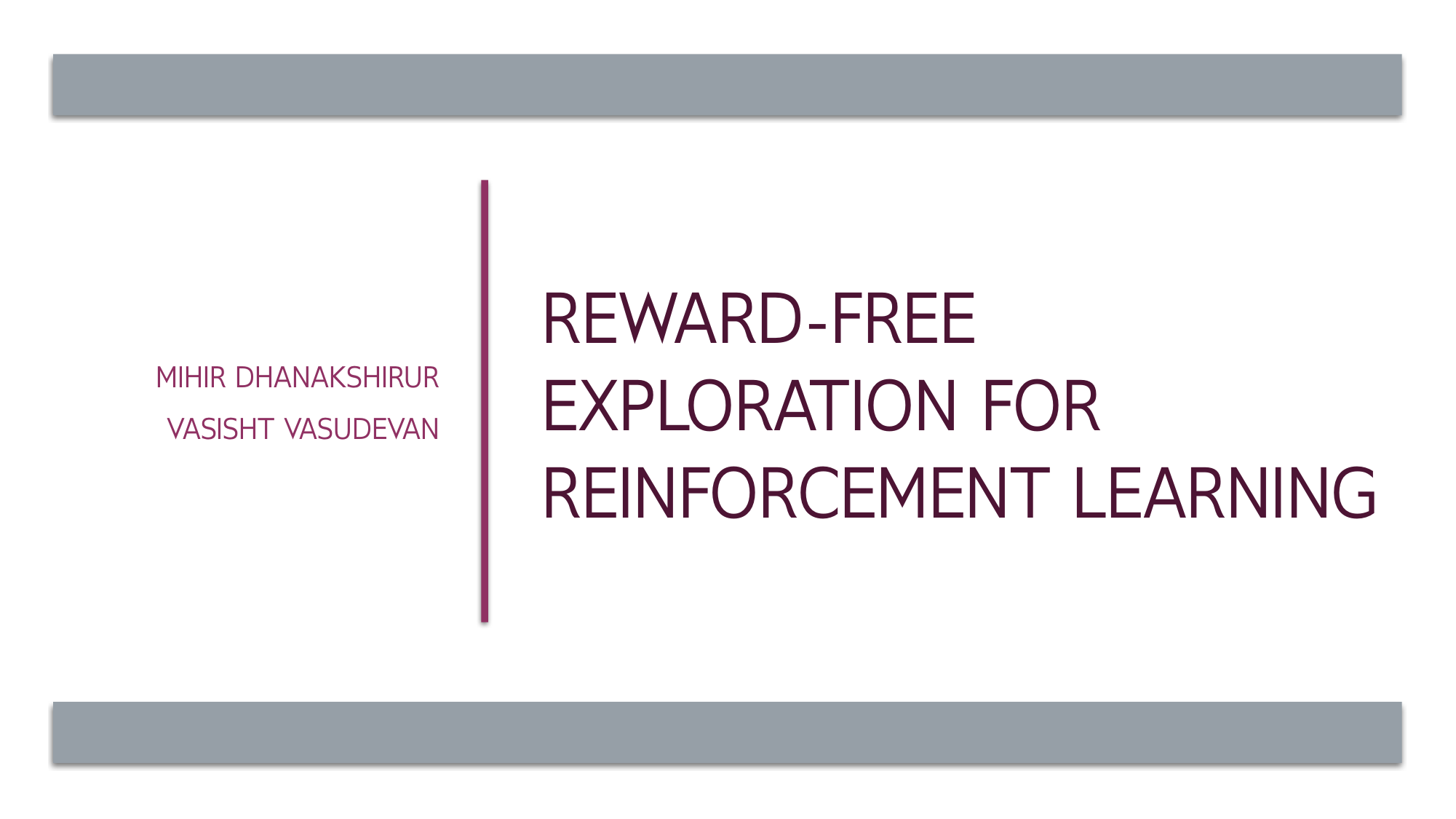

Mihir Dhanakshirur
Vasisht Vasudevan
# Reward-Free Exploration for Reinforcement Learning